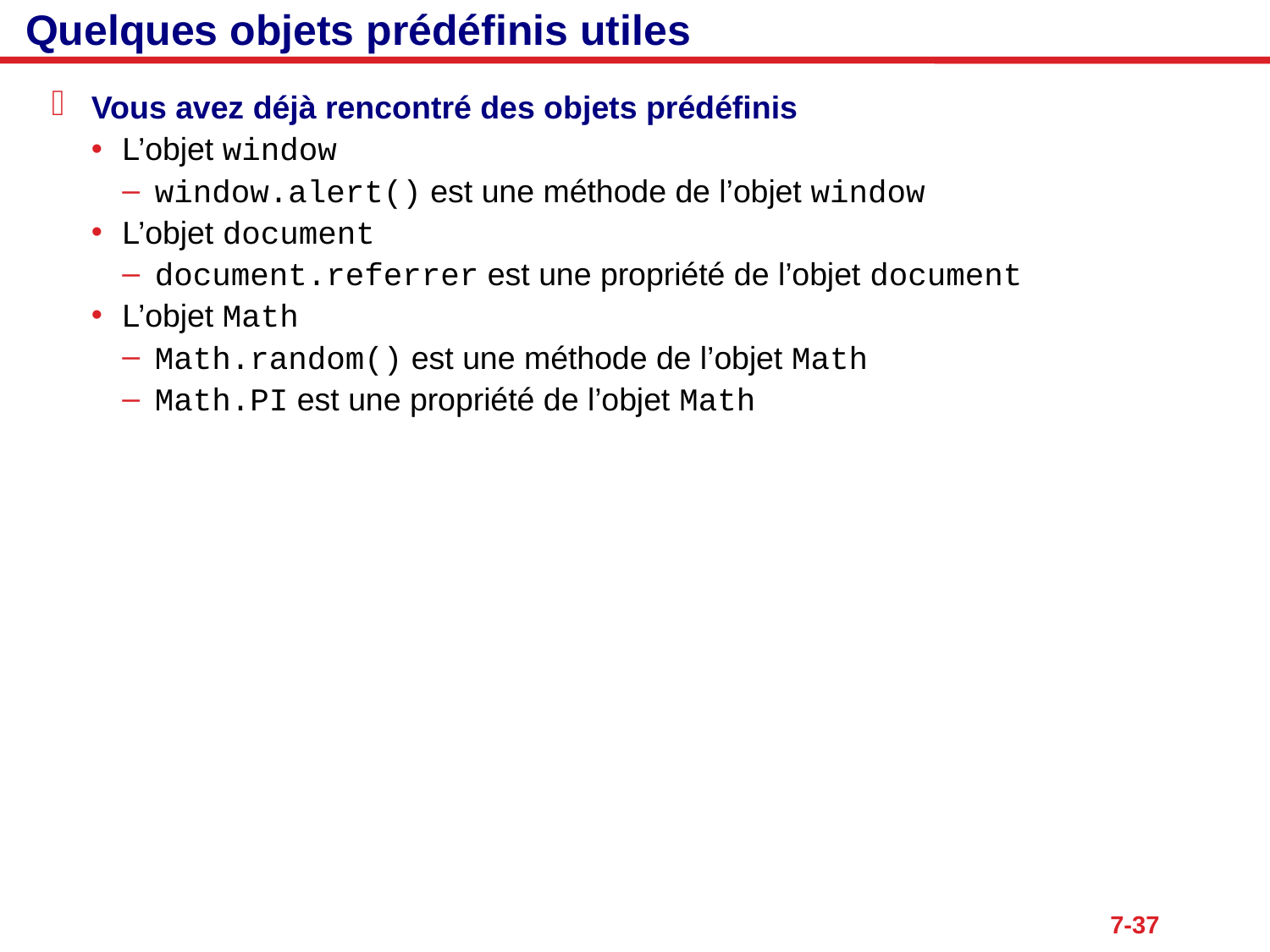

# Quelques objets prédéfinis utiles
Vous avez déjà rencontré des objets prédéfinis
L’objet window
window.alert() est une méthode de l’objet window
L’objet document
document.referrer est une propriété de l’objet document
L’objet Math
Math.random() est une méthode de l’objet Math
Math.PI est une propriété de l’objet Math